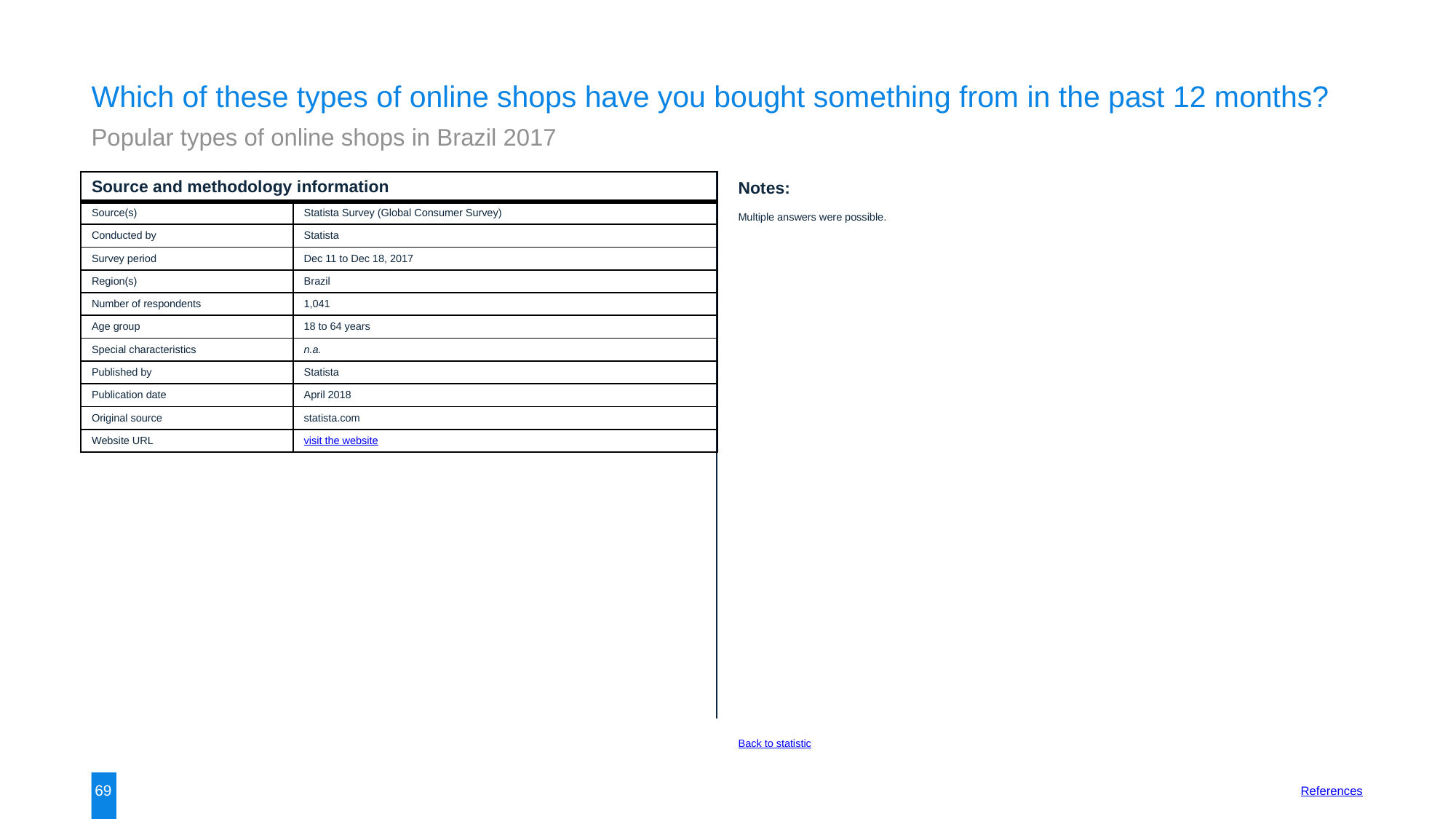

Which of these types of online shops have you bought something from in the past 12 months?
Popular types of online shops in Brazil 2017
| Source and methodology information |  |
| --- | --- |
| Source(s) | Statista Survey (Global Consumer Survey) |
| Conducted by | Statista |
| Survey period | Dec 11 to Dec 18, 2017 |
| Region(s) | Brazil |
| Number of respondents | 1,041 |
| Age group | 18 to 64 years |
| Special characteristics | n.a. |
| Published by | Statista |
| Publication date | April 2018 |
| Original source | statista.com |
| Website URL | visit the website |

Notes:

Multiple answers were possible.
Back to statistic

69
References